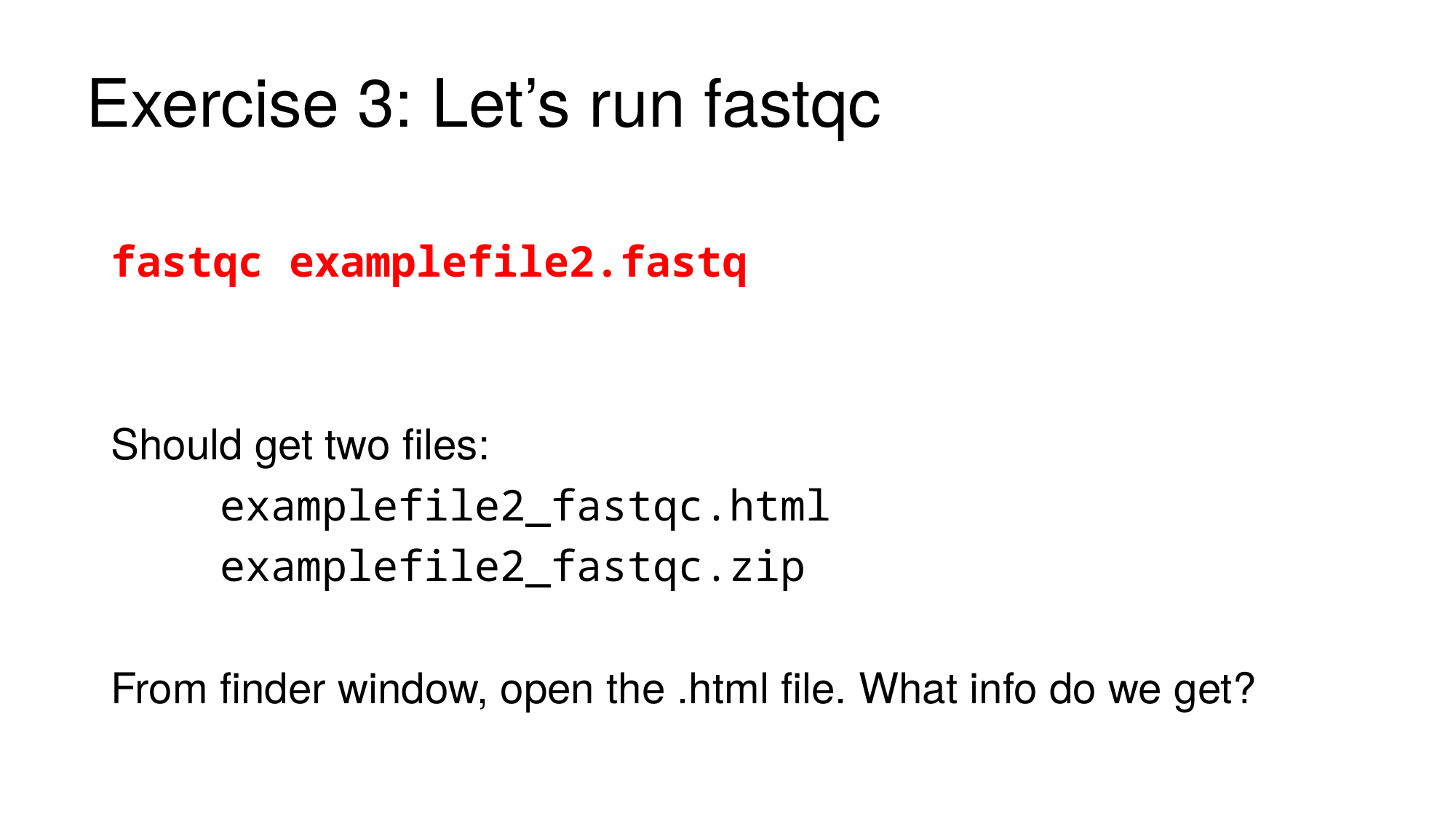

# Exercise 3: Let’s run fastqc
fastqc examplefile2.fastq

Should get two files:
	examplefile2_fastqc.html
	examplefile2_fastqc.zip

From finder window, open the .html file. What info do we get?